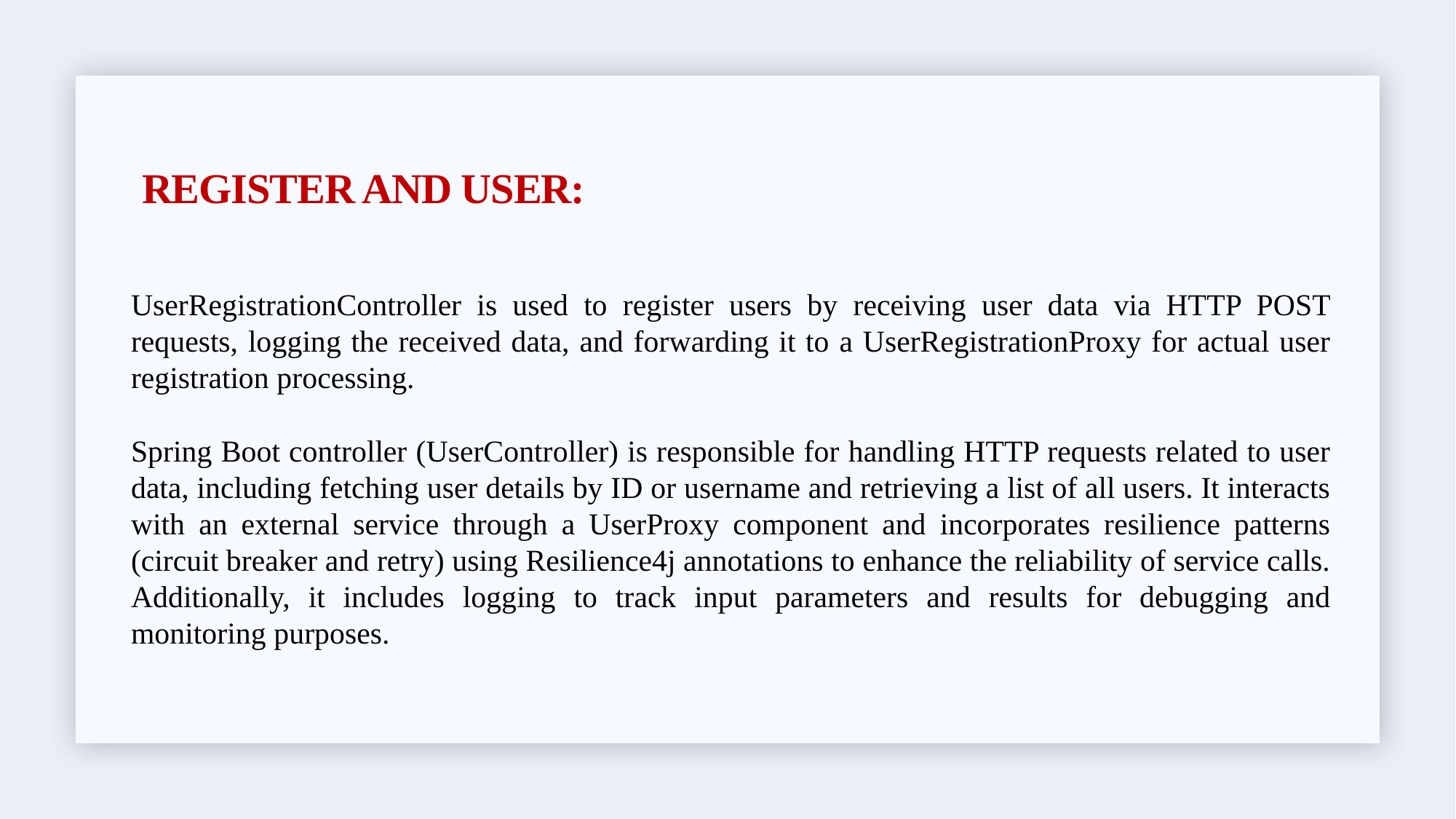

# Register And User:
UserRegistrationController is used to register users by receiving user data via HTTP POST requests, logging the received data, and forwarding it to a UserRegistrationProxy for actual user registration processing.

Spring Boot controller (UserController) is responsible for handling HTTP requests related to user data, including fetching user details by ID or username and retrieving a list of all users. It interacts with an external service through a UserProxy component and incorporates resilience patterns (circuit breaker and retry) using Resilience4j annotations to enhance the reliability of service calls. Additionally, it includes logging to track input parameters and results for debugging and monitoring purposes.